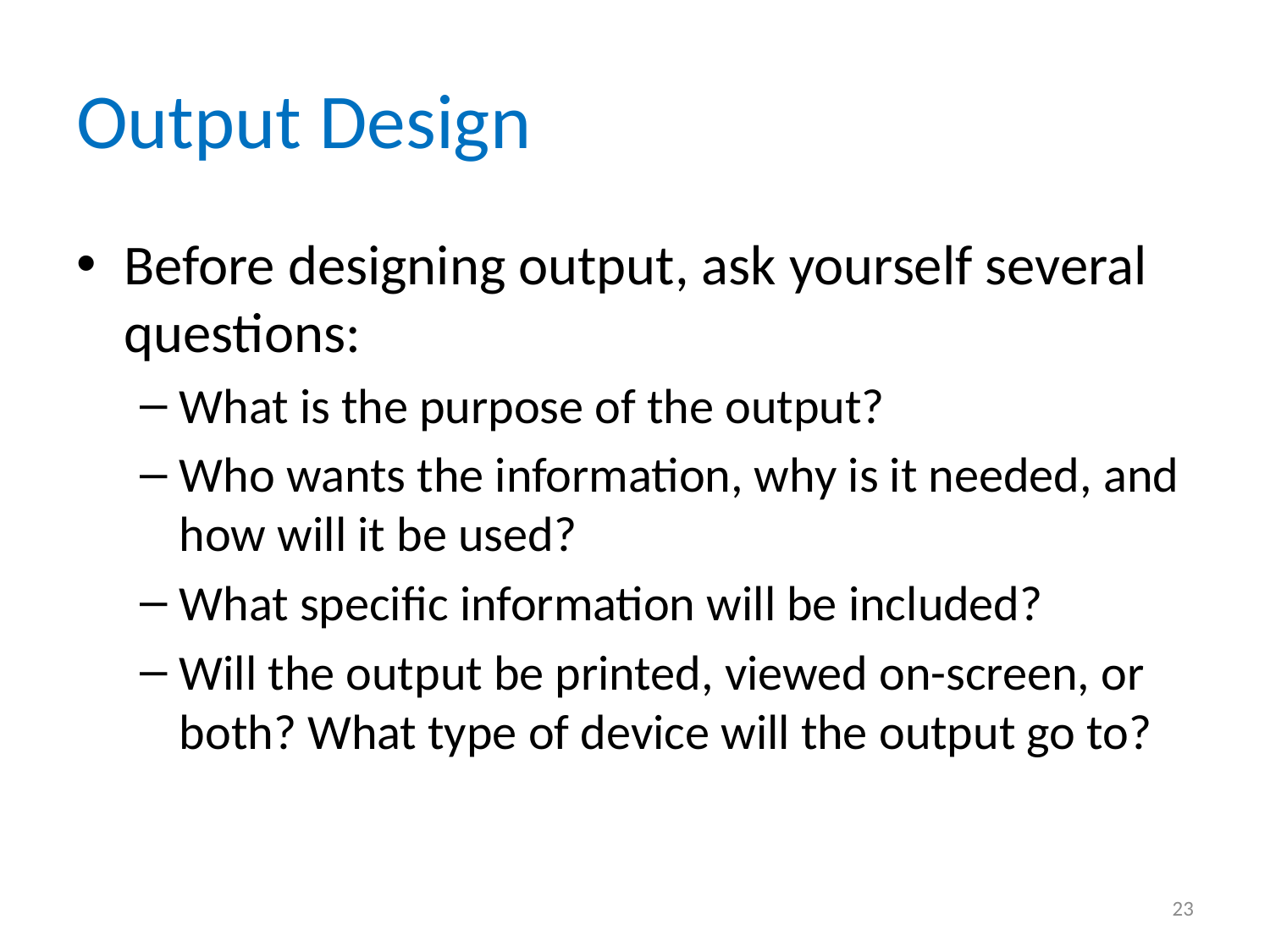

# Output Design
Before designing output, ask yourself several questions:
What is the purpose of the output?
Who wants the information, why is it needed, and how will it be used?
What specific information will be included?
Will the output be printed, viewed on-screen, or both? What type of device will the output go to?
23